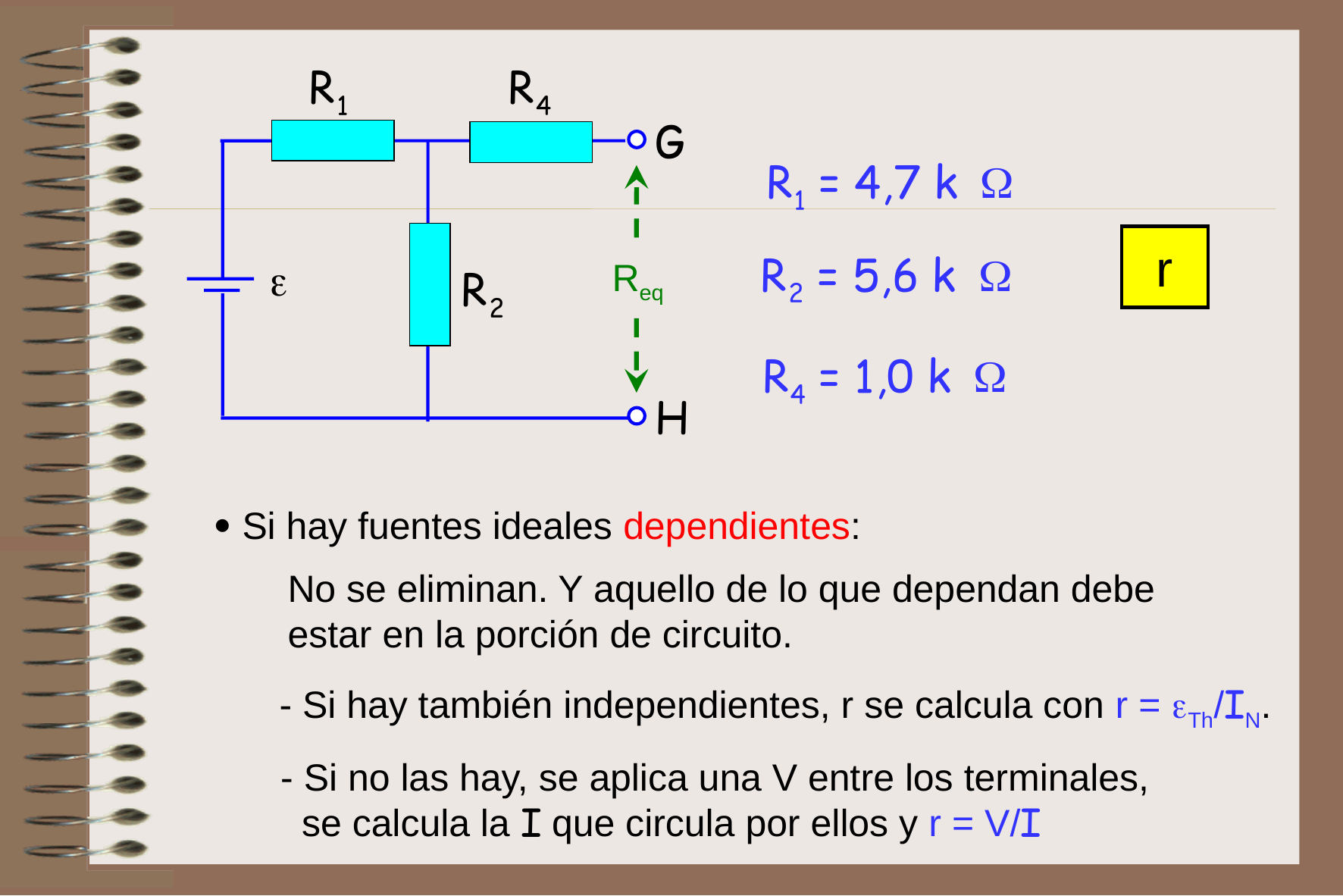

R1
R4
G

R1 = 4,7 k Ω
R2 = 5,6 k Ω
R4 = 1,0 k Ω

Req
r
ε

R2

H

• Si hay fuentes ideales dependientes:
No se eliminan. Y aquello de lo que dependan debe estar en la porción de circuito.
- Si hay también independientes, r se calcula con r = εTh/IN.
 - Si no las hay, se aplica una V entre los terminales,
   se calcula la I que circula por ellos y r = V/I